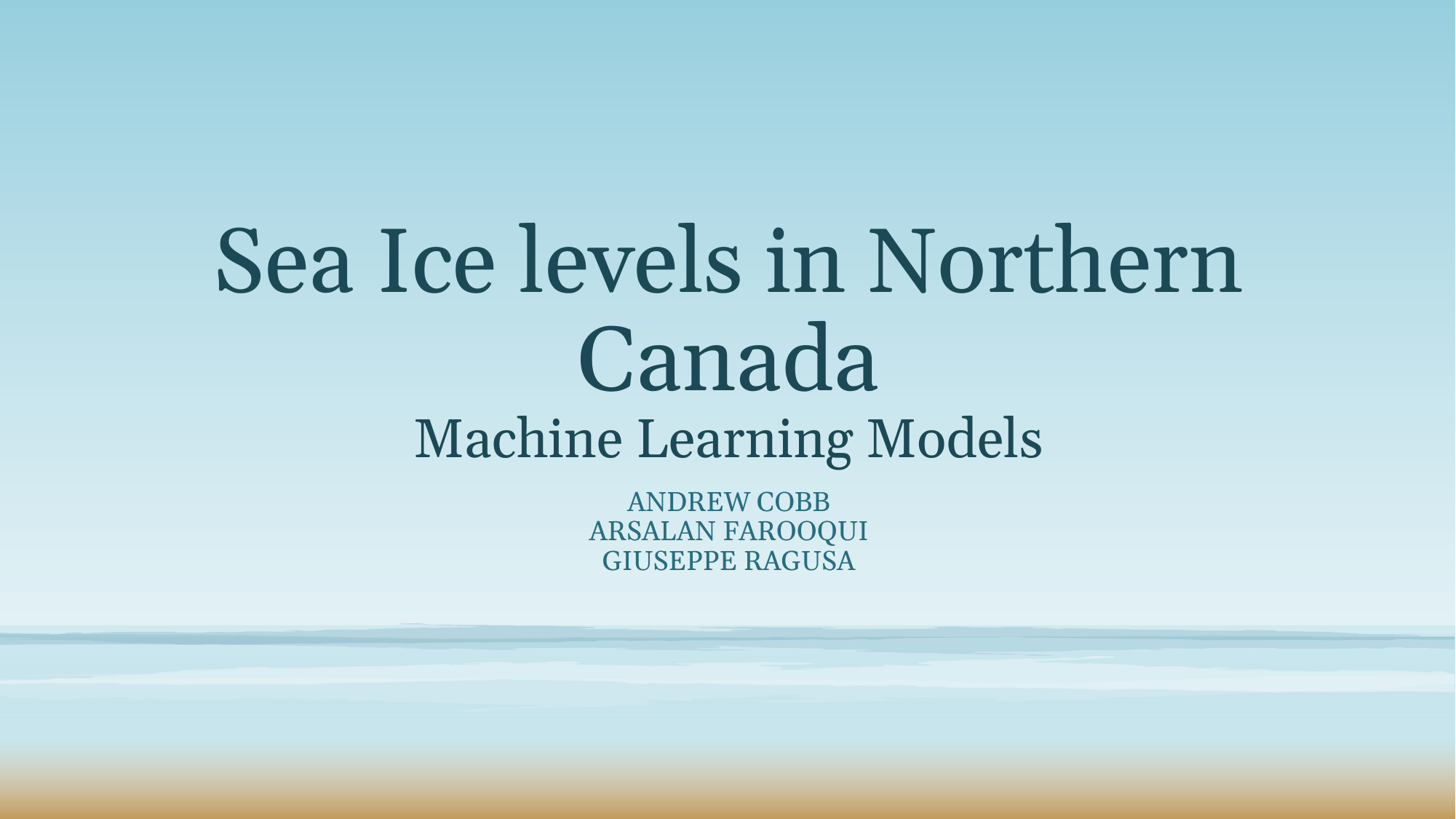

# Sea Ice levels in Northern Canada Machine Learning Models
Andrew Cobb
Arsalan Farooqui
Giuseppe Ragusa